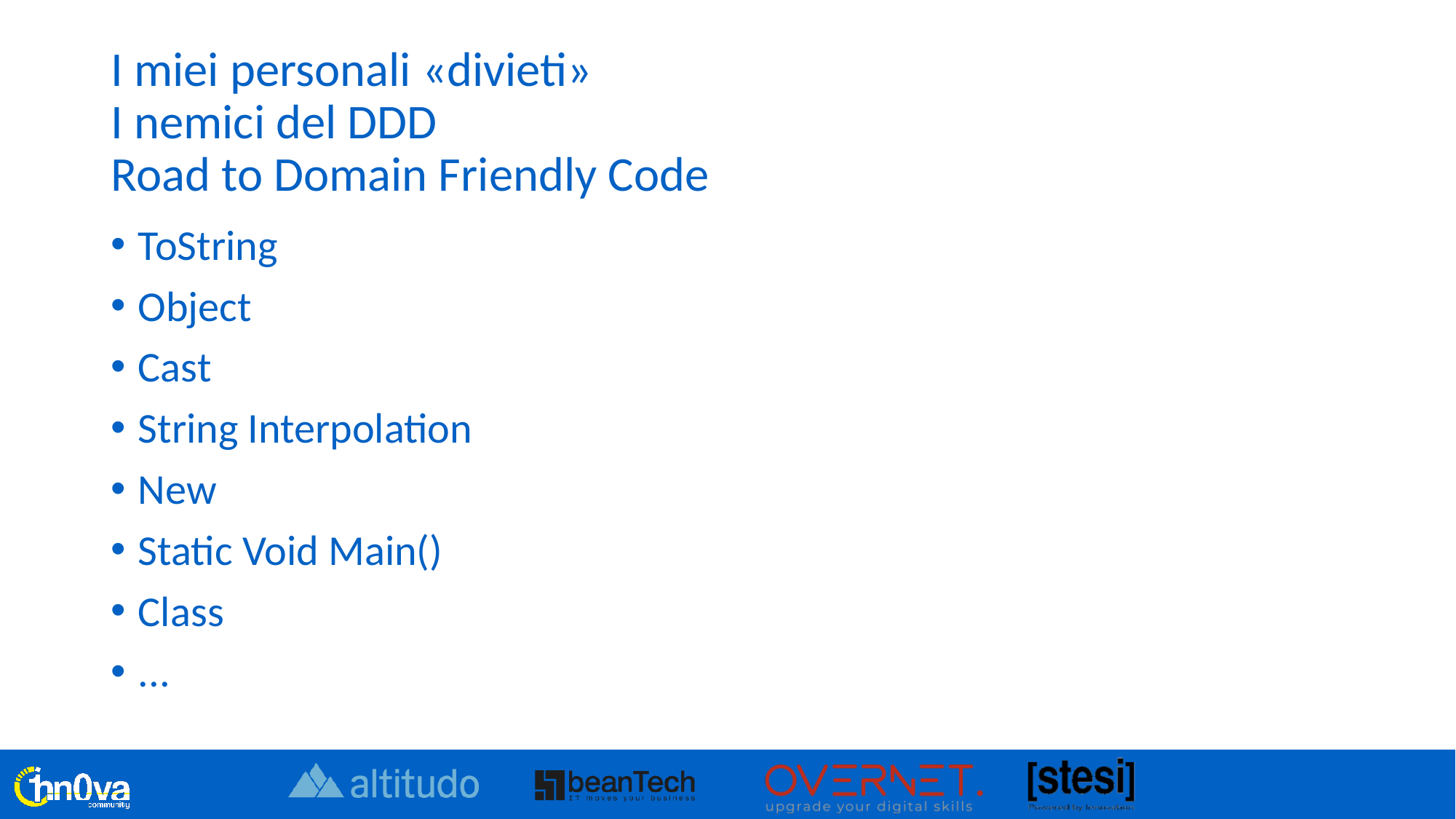

# I miei personali «divieti» I nemici del DDD Road to Domain Friendly Code
ToString
Object
Cast
String Interpolation
New
Static Void Main()
Class
...